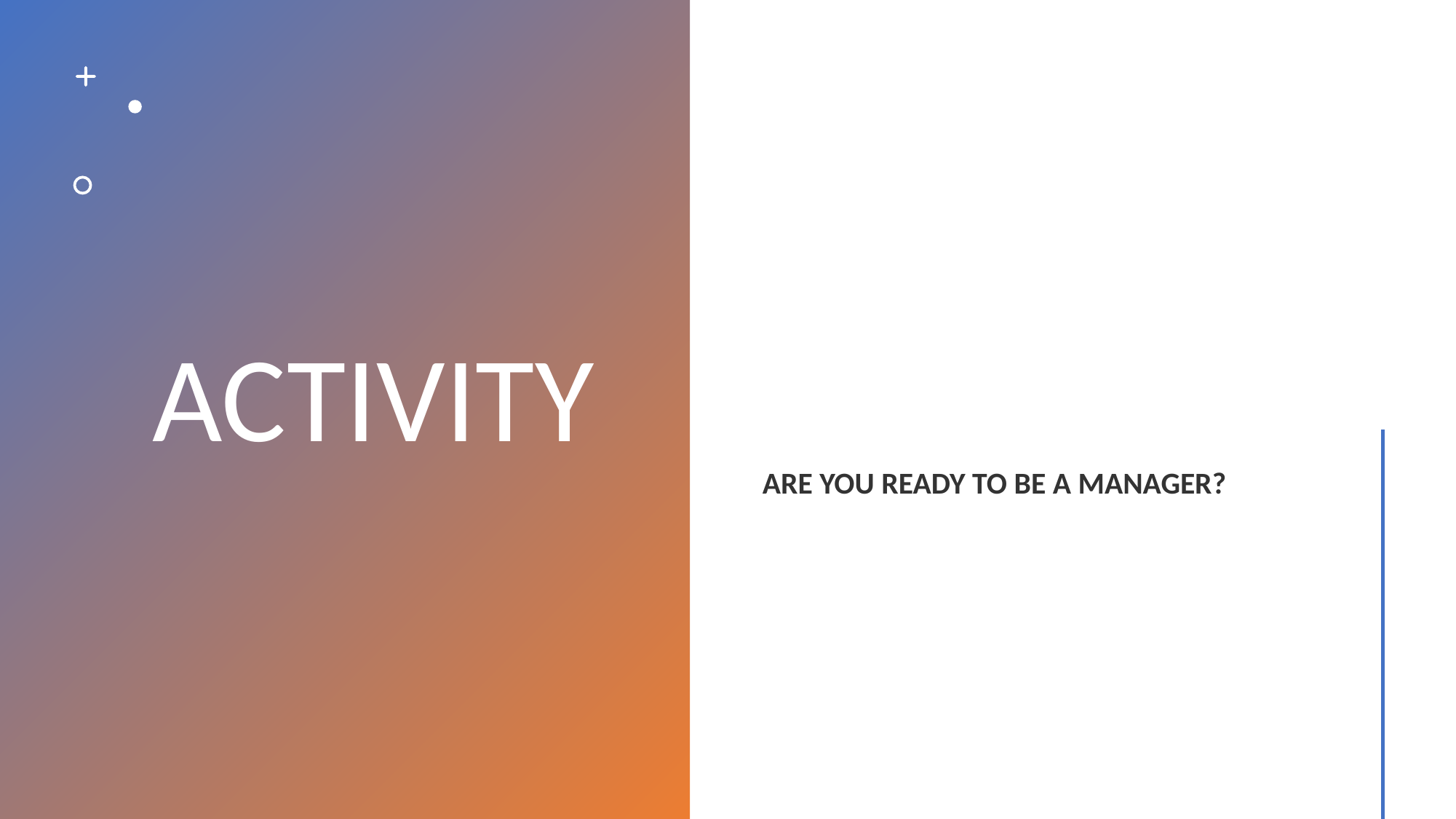

# ACTIVITY

ARE YOU READY TO BE A MANAGER?